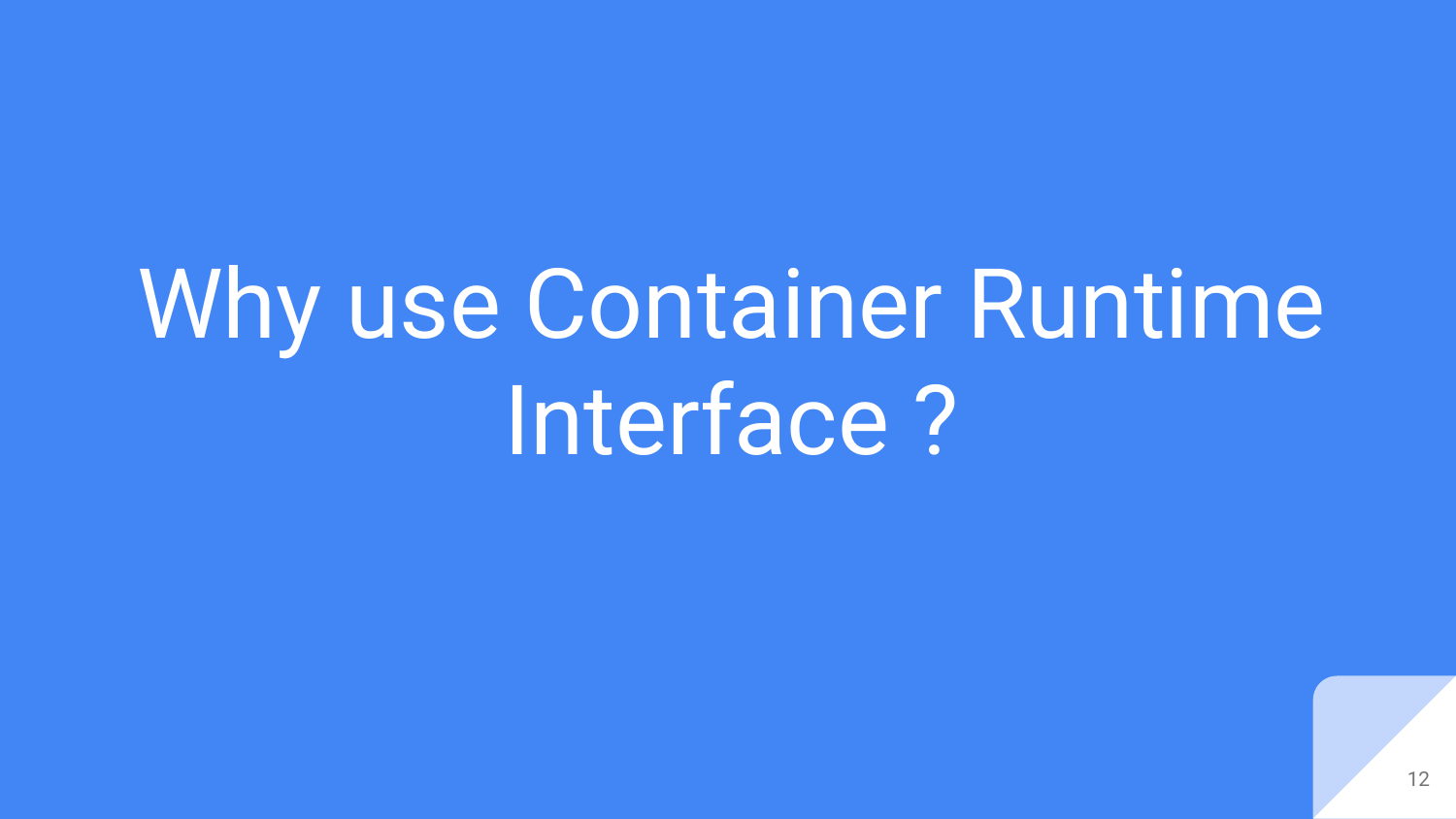

# Why use Container Runtime Interface ?

12